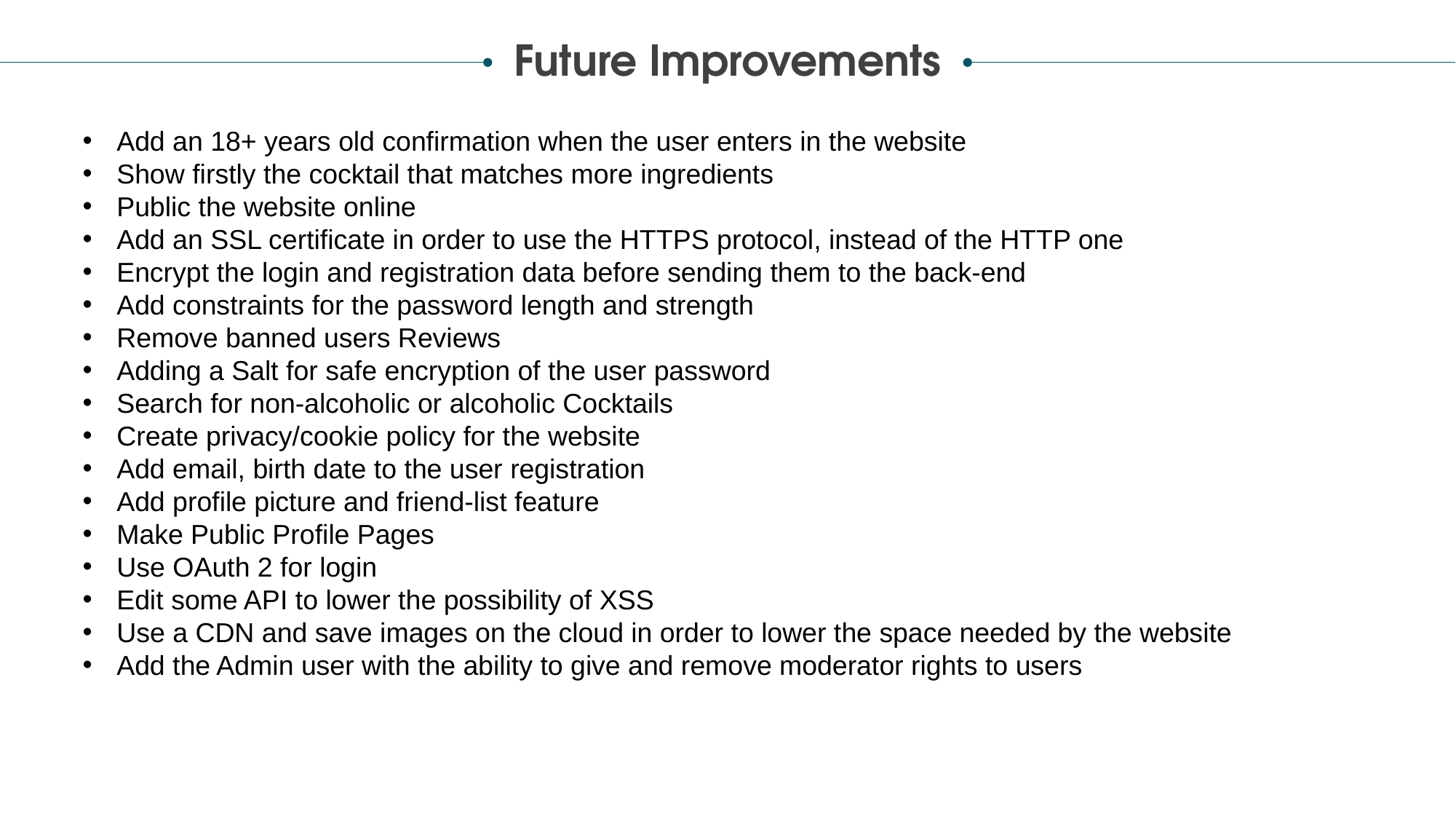

Future Improvements
Add an 18+ years old confirmation when the user enters in the website
Show firstly the cocktail that matches more ingredients
Public the website online
Add an SSL certificate in order to use the HTTPS protocol, instead of the HTTP one
Encrypt the login and registration data before sending them to the back-end
Add constraints for the password length and strength
Remove banned users Reviews
Adding a Salt for safe encryption of the user password
Search for non-alcoholic or alcoholic Cocktails
Create privacy/cookie policy for the website
Add email, birth date to the user registration
Add profile picture and friend-list feature
Make Public Profile Pages
Use OAuth 2 for login
Edit some API to lower the possibility of XSS
Use a CDN and save images on the cloud in order to lower the space needed by the website
Add the Admin user with the ability to give and remove moderator rights to users